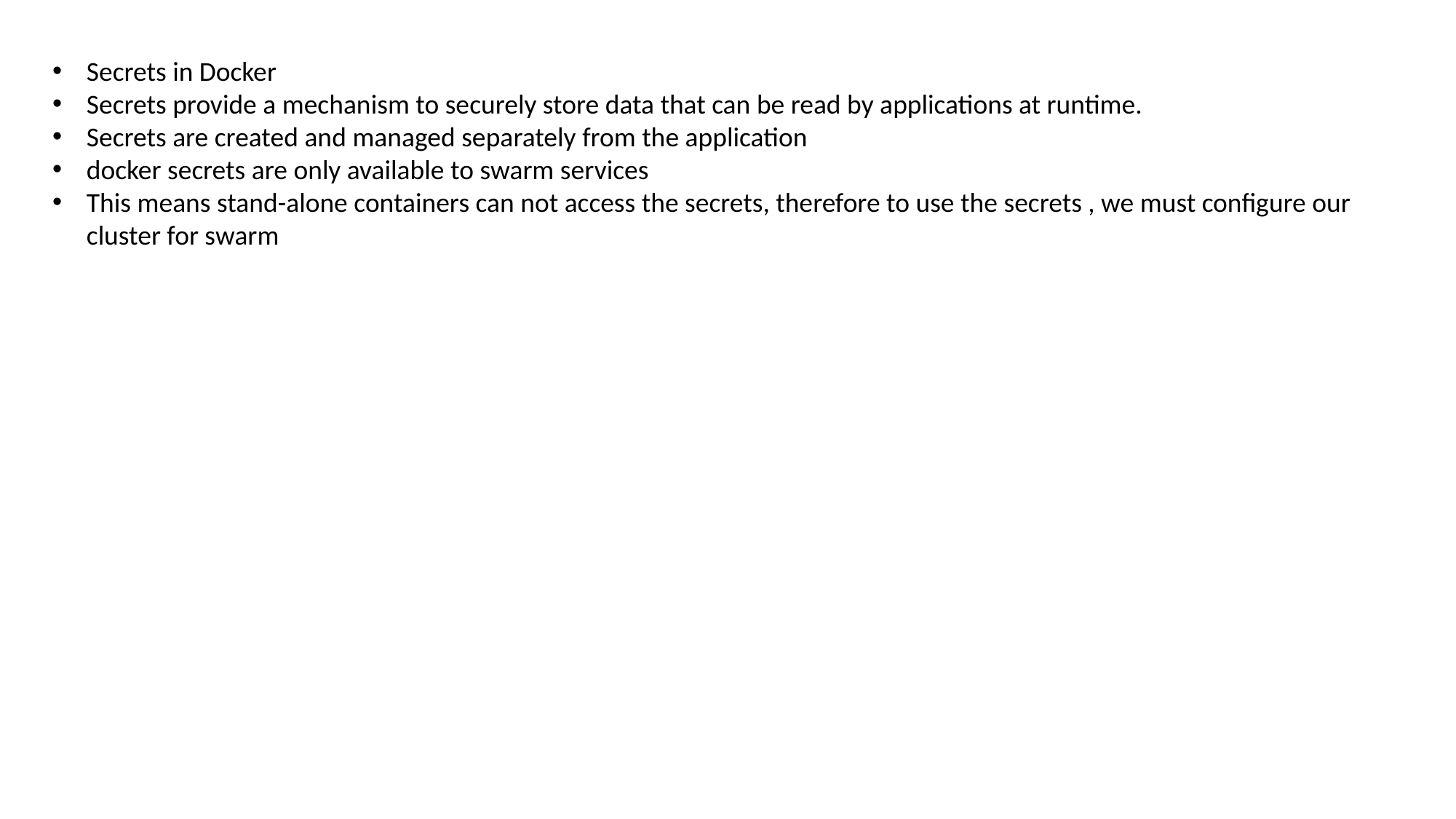

Secrets in Docker
Secrets provide a mechanism to securely store data that can be read by applications at runtime.
Secrets are created and managed separately from the application
docker secrets are only available to swarm services
This means stand-alone containers can not access the secrets, therefore to use the secrets , we must configure our cluster for swarm